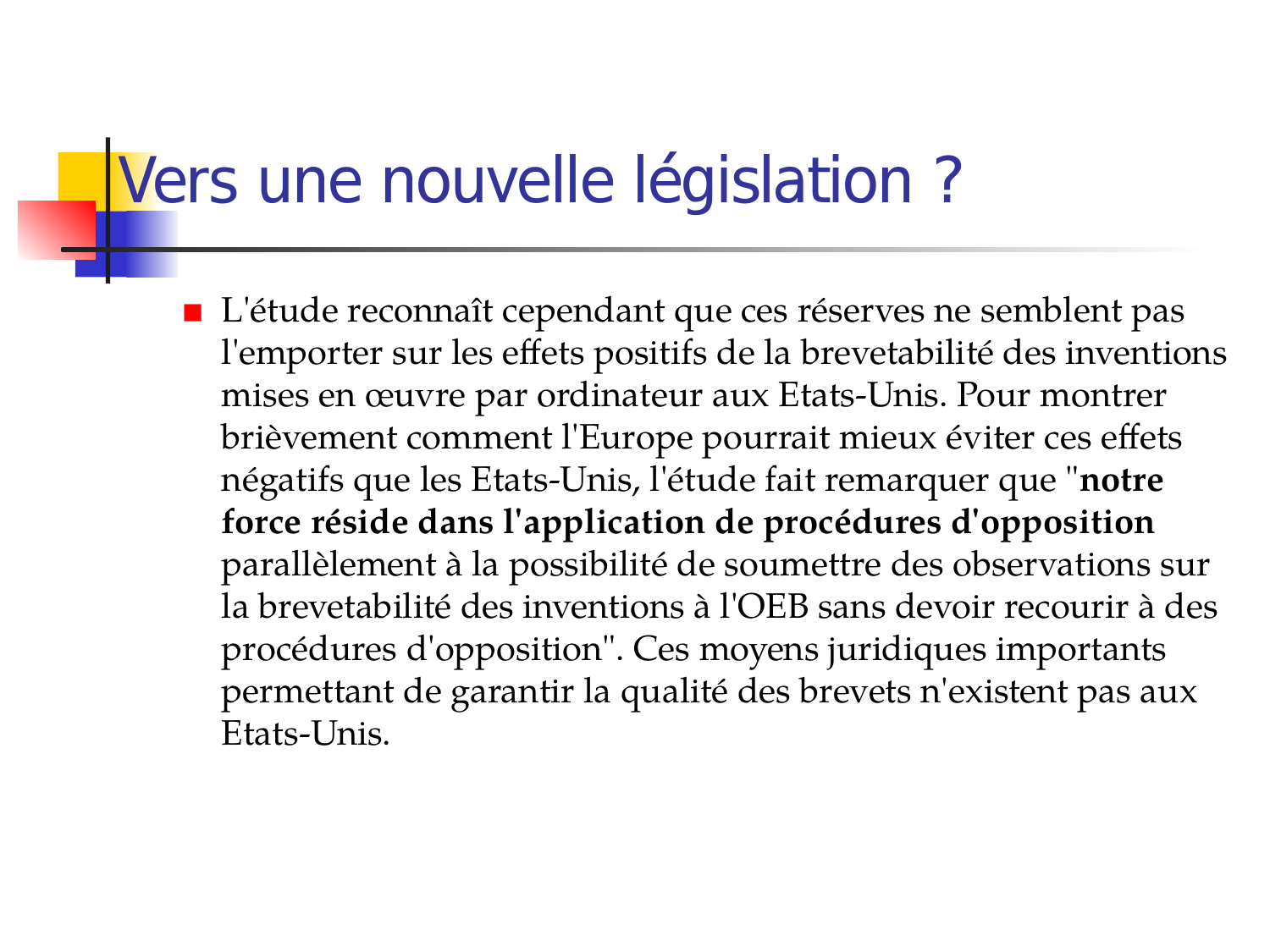

# Vers une nouvelle législation ?
L'étude reconnaît cependant que ces réserves ne semblent pas l'emporter sur les effets positifs de la brevetabilité des inventions mises en œuvre par ordinateur aux Etats-Unis. Pour montrer brièvement comment l'Europe pourrait mieux éviter ces effets négatifs que les Etats-Unis, l'étude fait remarquer que "notre force réside dans l'application de procédures d'opposition parallèlement à la possibilité de soumettre des observations sur la brevetabilité des inventions à l'OEB sans devoir recourir à des procédures d'opposition". Ces moyens juridiques importants permettant de garantir la qualité des brevets n'existent pas aux Etats-Unis.